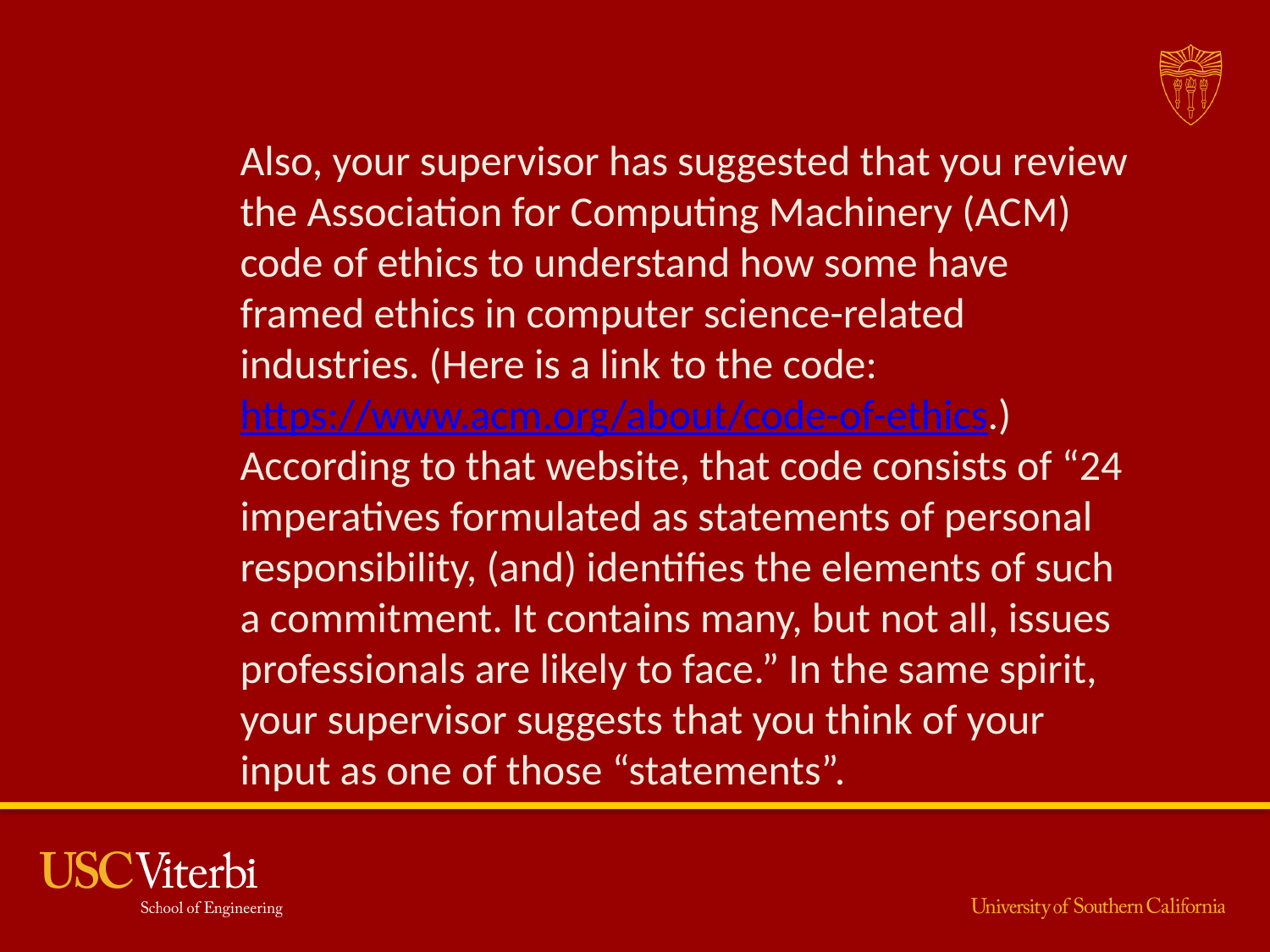

#
	Also, your supervisor has suggested that you review the Association for Computing Machinery (ACM) code of ethics to understand how some have framed ethics in computer science-related industries. (Here is a link to the code: https://www.acm.org/about/code-of-ethics.) According to that website, that code consists of “24 imperatives formulated as statements of personal responsibility, (and) identifies the elements of such a commitment. It contains many, but not all, issues professionals are likely to face.” In the same spirit, your supervisor suggests that you think of your input as one of those “statements”.